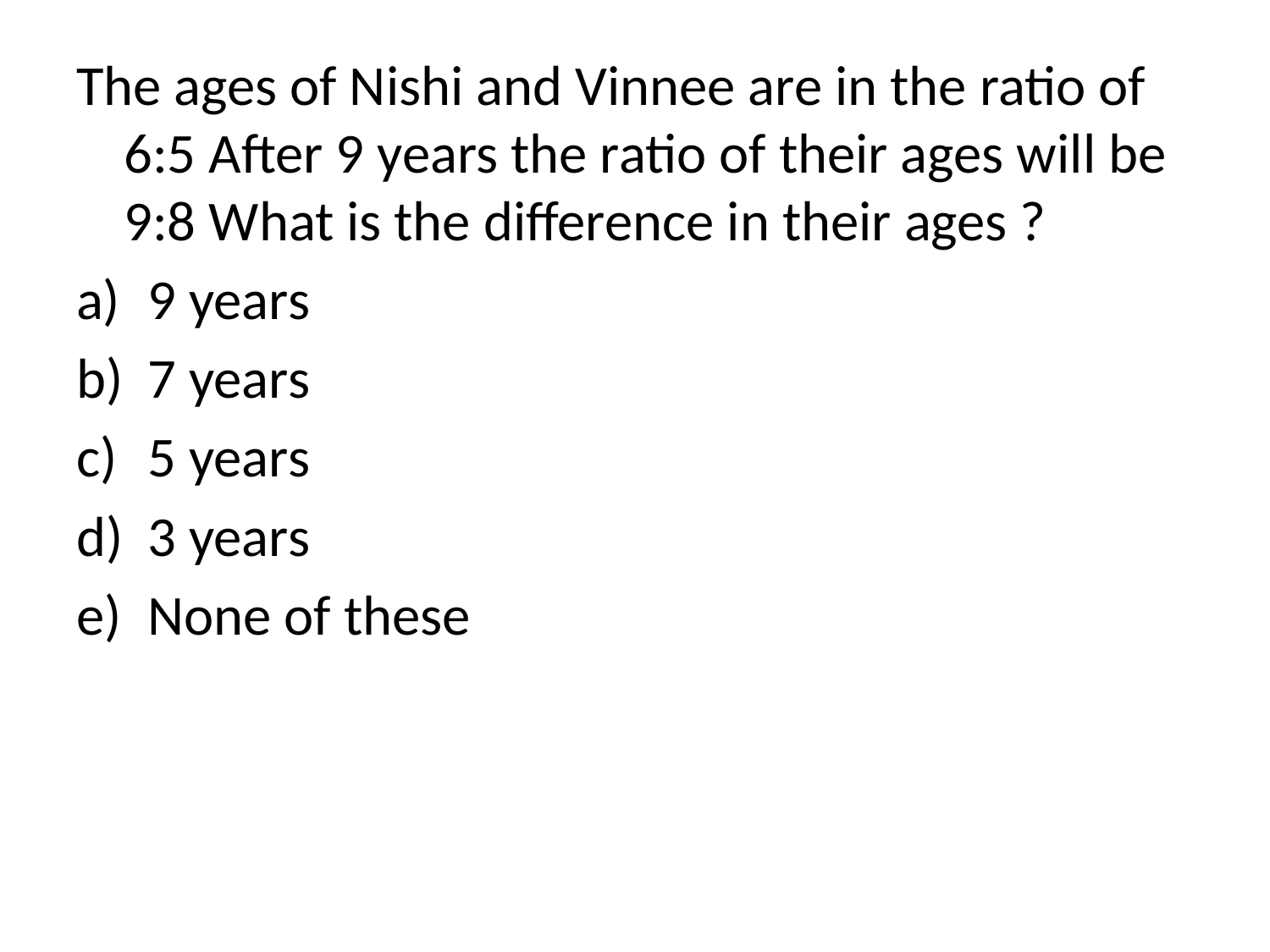

The ages of Nishi and Vinnee are in the ratio of 6:5 After 9 years the ratio of their ages will be 9:8 What is the difference in their ages ?
9 years
7 years
5 years
3 years
None of these